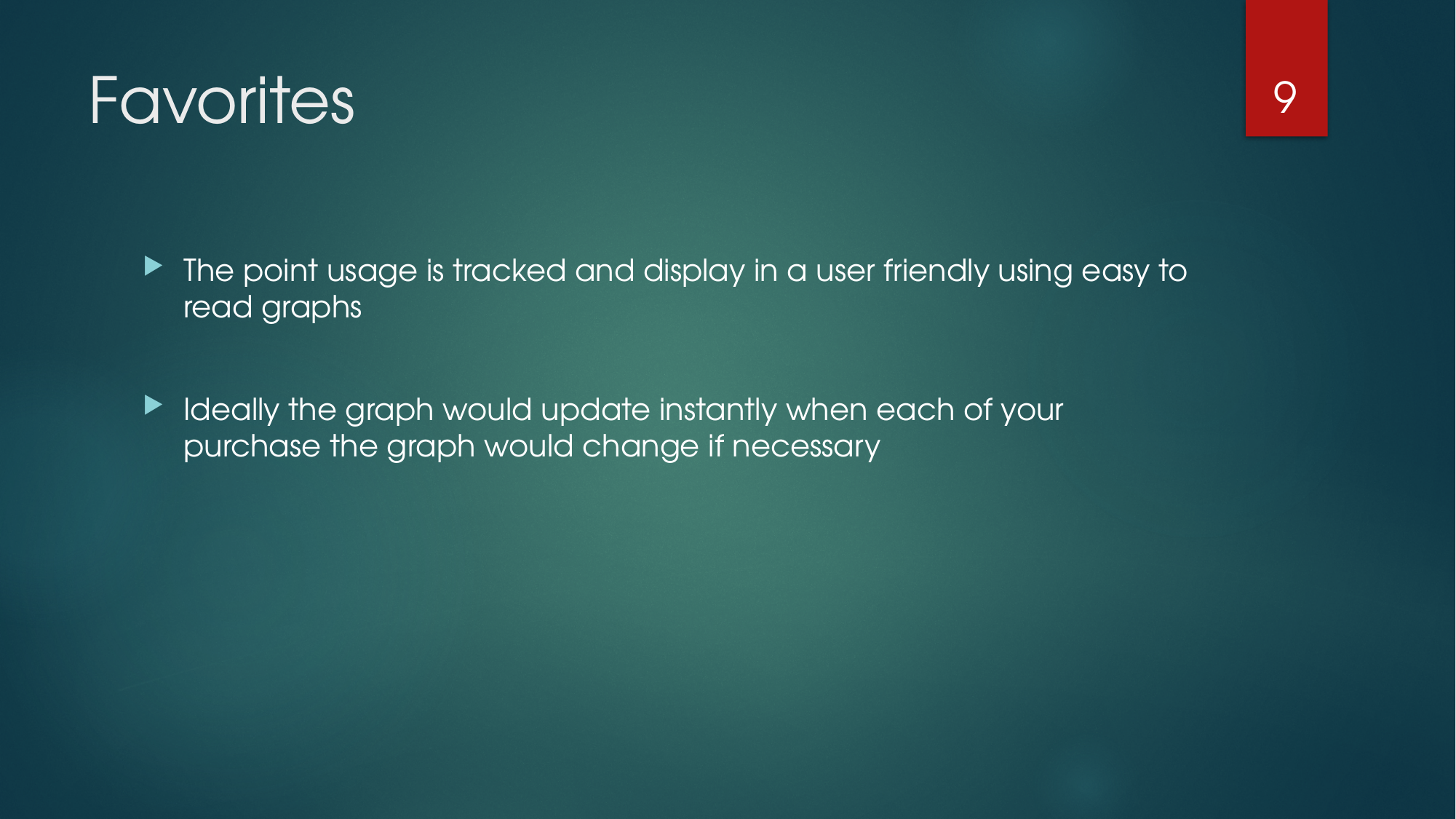

9
# Favorites
The point usage is tracked and display in a user friendly using easy to read graphs

Ideally the graph would update instantly when each of your purchase the graph would change if necessary